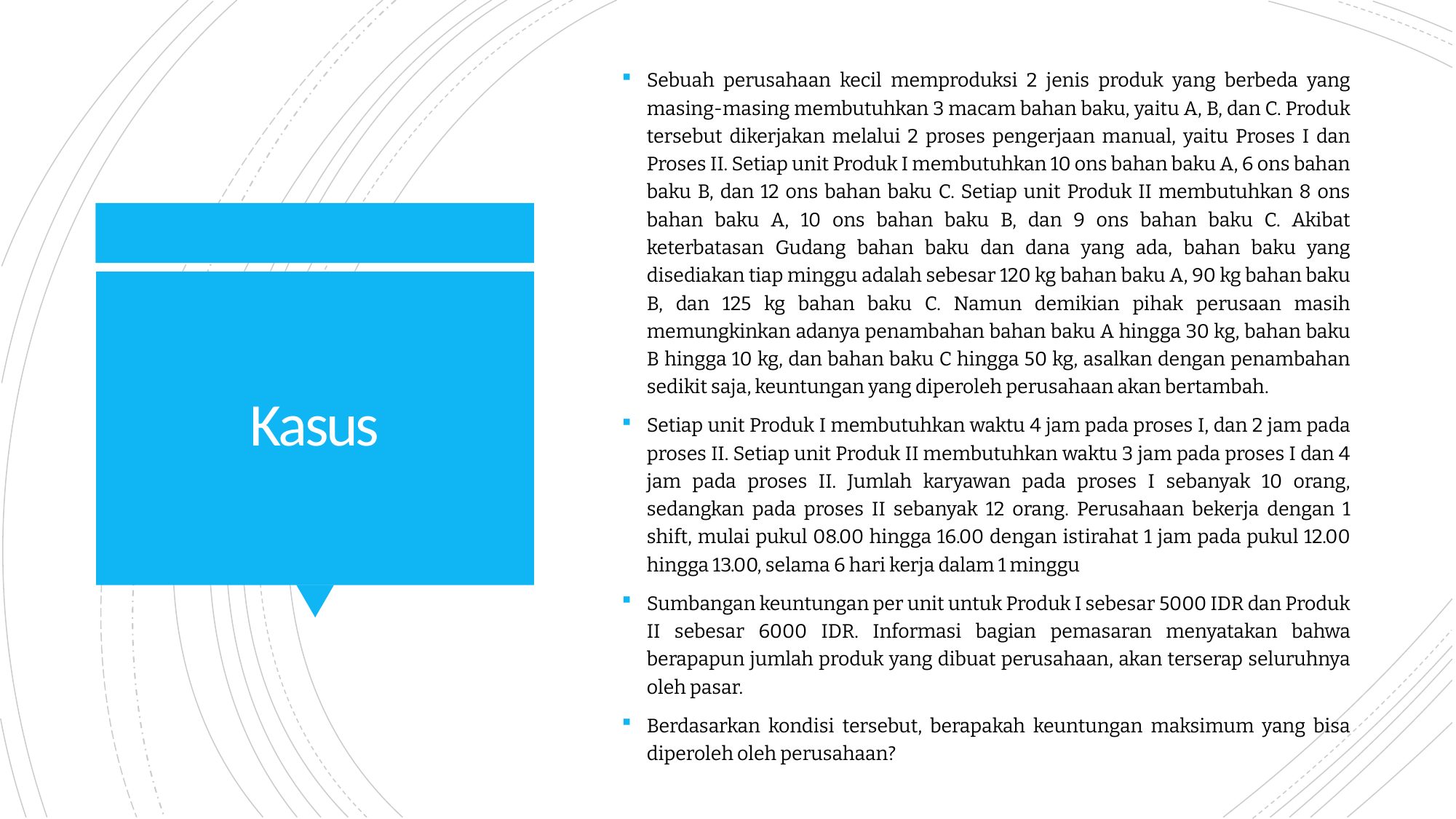

Sebuah perusahaan kecil memproduksi 2 jenis produk yang berbeda yang masing-masing membutuhkan 3 macam bahan baku, yaitu A, B, dan C. Produk tersebut dikerjakan melalui 2 proses pengerjaan manual, yaitu Proses I dan Proses II. Setiap unit Produk I membutuhkan 10 ons bahan baku A, 6 ons bahan baku B, dan 12 ons bahan baku C. Setiap unit Produk II membutuhkan 8 ons bahan baku A, 10 ons bahan baku B, dan 9 ons bahan baku C. Akibat keterbatasan Gudang bahan baku dan dana yang ada, bahan baku yang disediakan tiap minggu adalah sebesar 120 kg bahan baku A, 90 kg bahan baku B, dan 125 kg bahan baku C. Namun demikian pihak perusaan masih memungkinkan adanya penambahan bahan baku A hingga 30 kg, bahan baku B hingga 10 kg, dan bahan baku C hingga 50 kg, asalkan dengan penambahan sedikit saja, keuntungan yang diperoleh perusahaan akan bertambah.
Setiap unit Produk I membutuhkan waktu 4 jam pada proses I, dan 2 jam pada proses II. Setiap unit Produk II membutuhkan waktu 3 jam pada proses I dan 4 jam pada proses II. Jumlah karyawan pada proses I sebanyak 10 orang, sedangkan pada proses II sebanyak 12 orang. Perusahaan bekerja dengan 1 shift, mulai pukul 08.00 hingga 16.00 dengan istirahat 1 jam pada pukul 12.00 hingga 13.00, selama 6 hari kerja dalam 1 minggu
Sumbangan keuntungan per unit untuk Produk I sebesar 5000 IDR dan Produk II sebesar 6000 IDR. Informasi bagian pemasaran menyatakan bahwa berapapun jumlah produk yang dibuat perusahaan, akan terserap seluruhnya oleh pasar.
Berdasarkan kondisi tersebut, berapakah keuntungan maksimum yang bisa diperoleh oleh perusahaan?
# Kasus